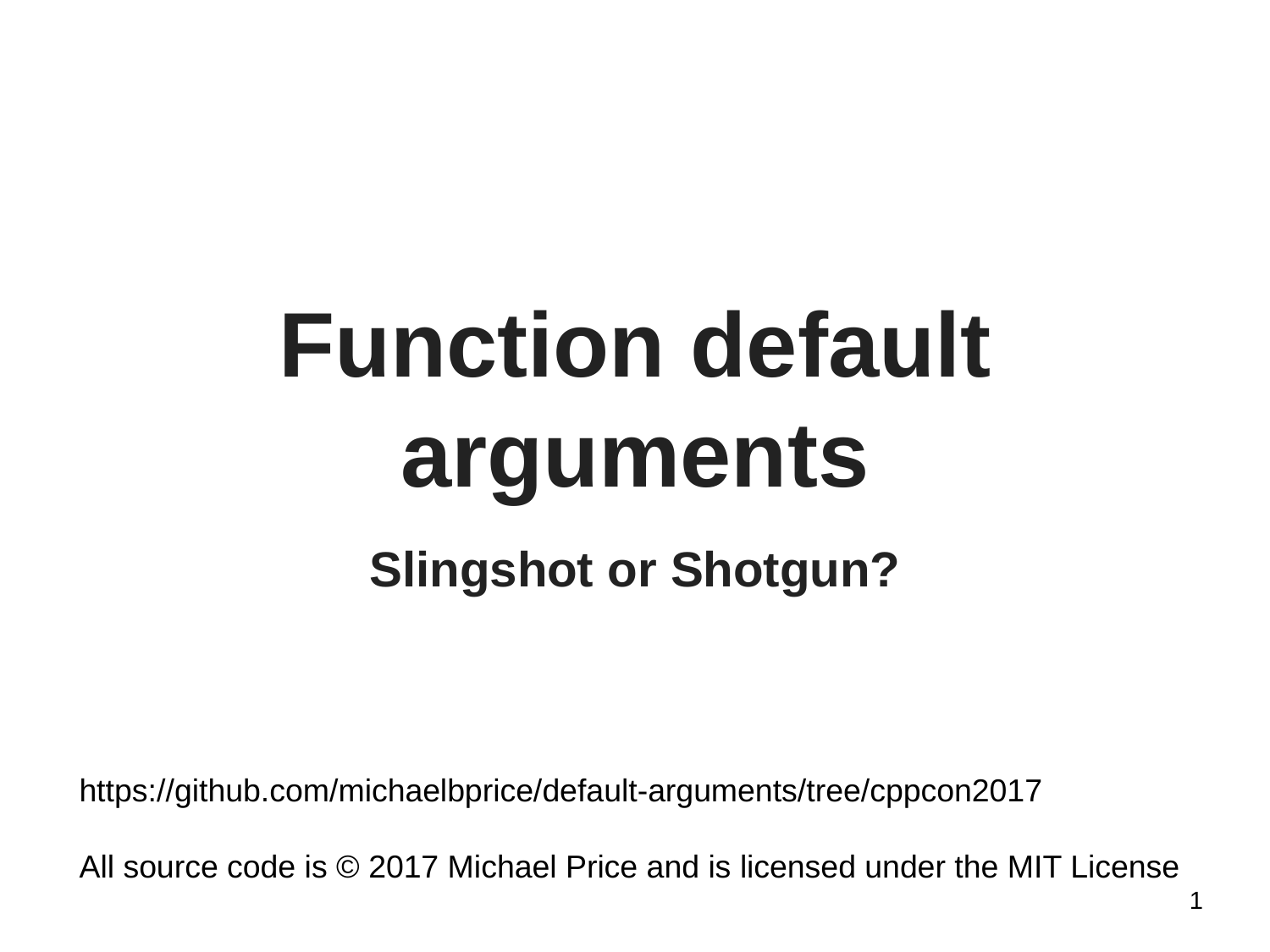

# Function default arguments
Slingshot or Shotgun?
https://github.com/michaelbprice/default-arguments/tree/cppcon2017

All source code is © 2017 Michael Price and is licensed under the MIT License
1